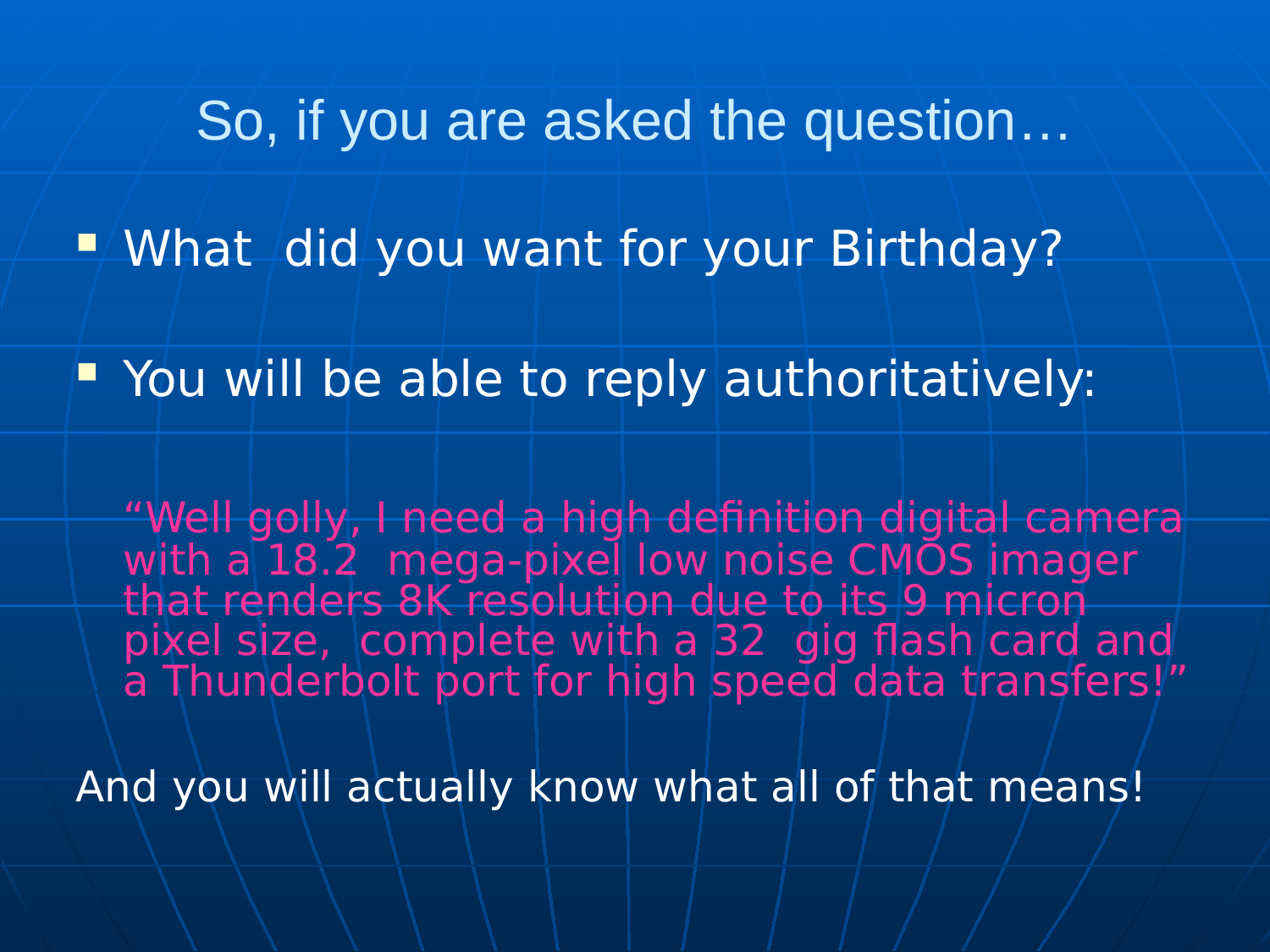

So, if you are asked the question…
What  did you want for your Birthday?

You will be able to reply authoritatively:

   “Well golly, I need a high definition digital camera with a 18.2  mega-pixel low noise CMOS imager that renders 8K resolution due to its 9 micron pixel size,  complete with a 32  gig flash card and a Thunderbolt port for high speed data transfers!”

And you will actually know what all of that means!